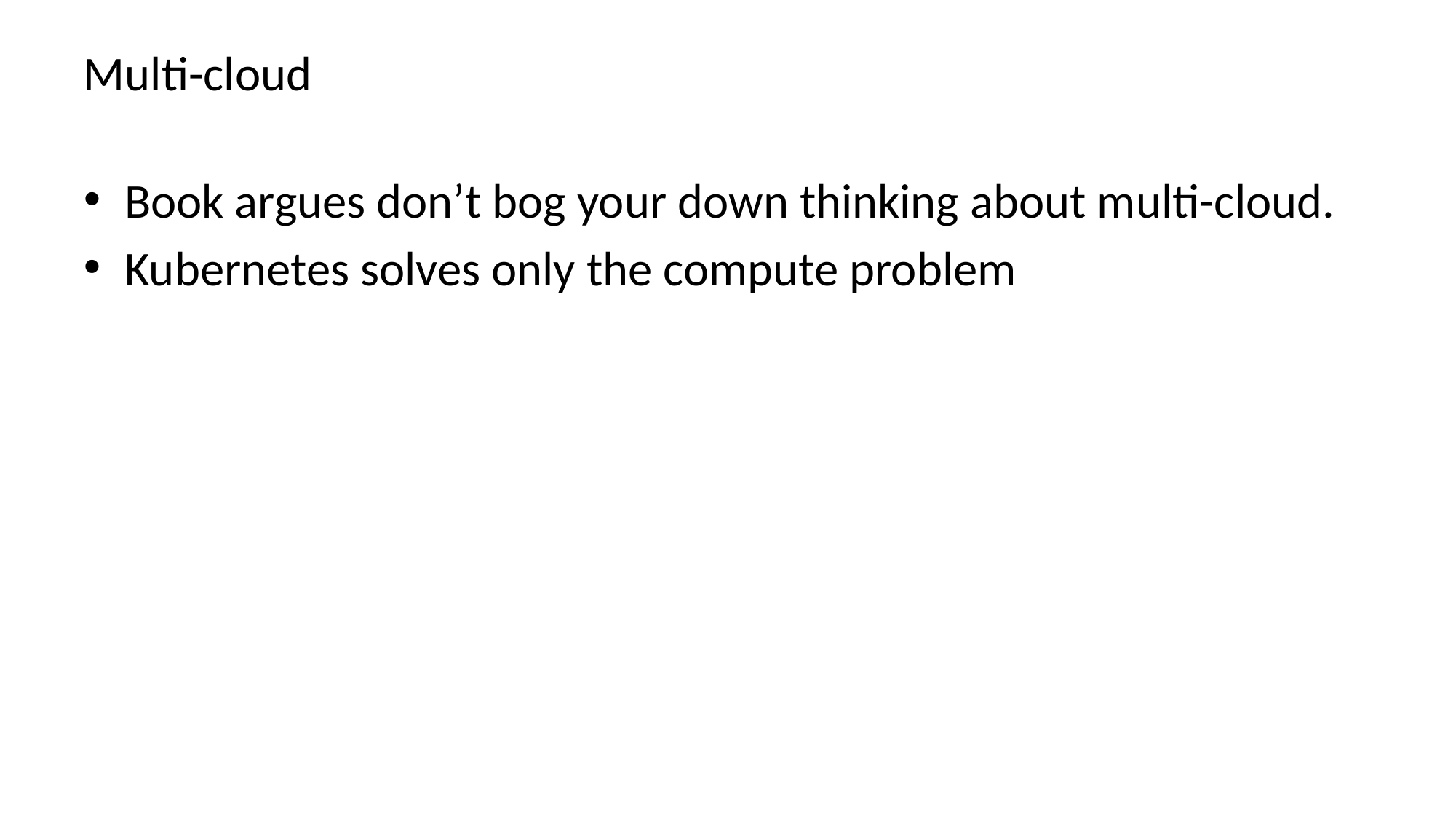

# Multi-cloud
Book argues don’t bog your down thinking about multi-cloud.
Kubernetes solves only the compute problem